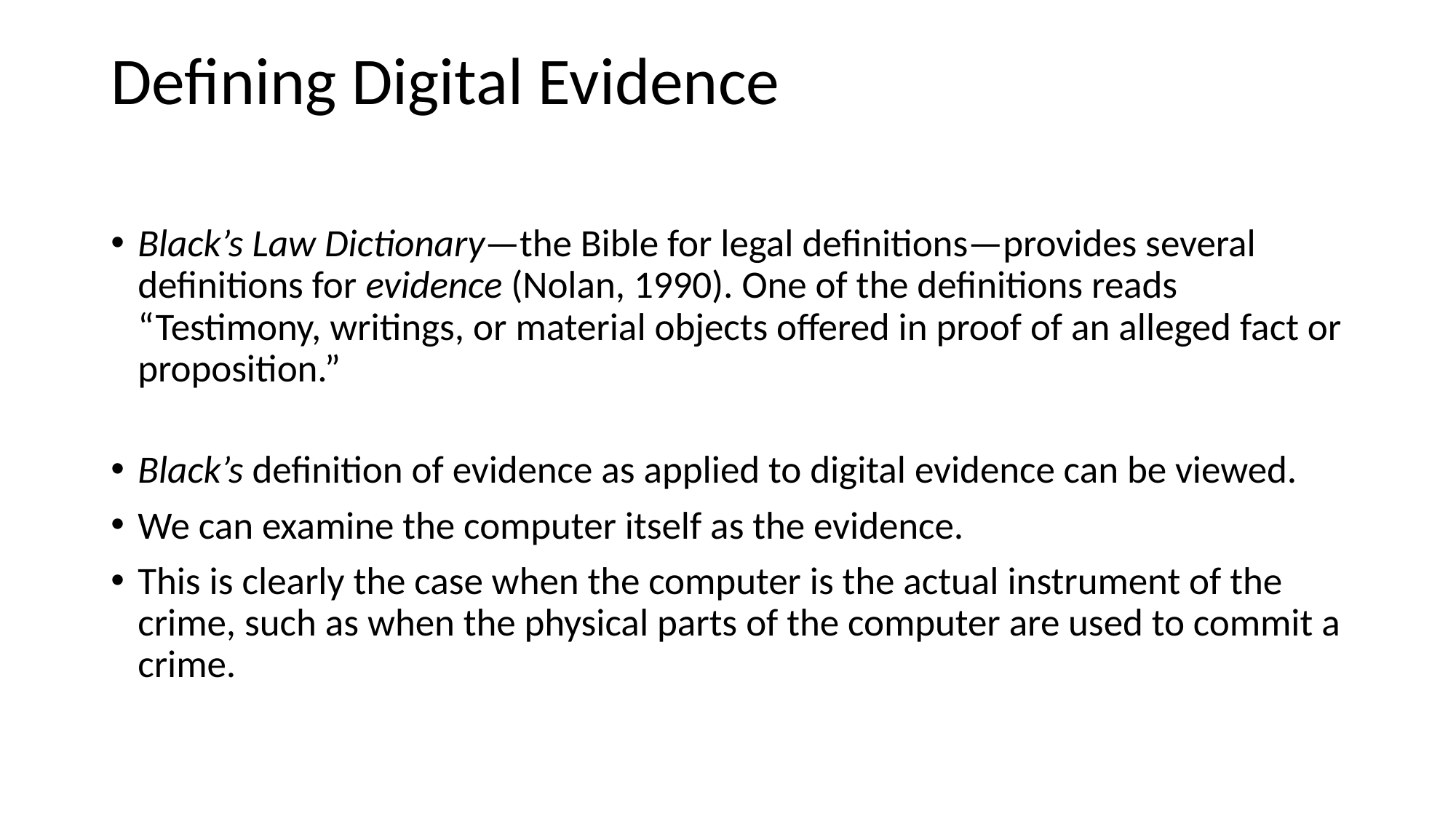

# Defining Digital Evidence
Black’s Law Dictionary—the Bible for legal definitions—provides several definitions for evidence (Nolan, 1990). One of the definitions reads “Testimony, writings, or material objects offered in proof of an alleged fact or proposition.”
Black’s definition of evidence as applied to digital evidence can be viewed.
We can examine the computer itself as the evidence.
This is clearly the case when the computer is the actual instrument of the crime, such as when the physical parts of the computer are used to commit a crime.